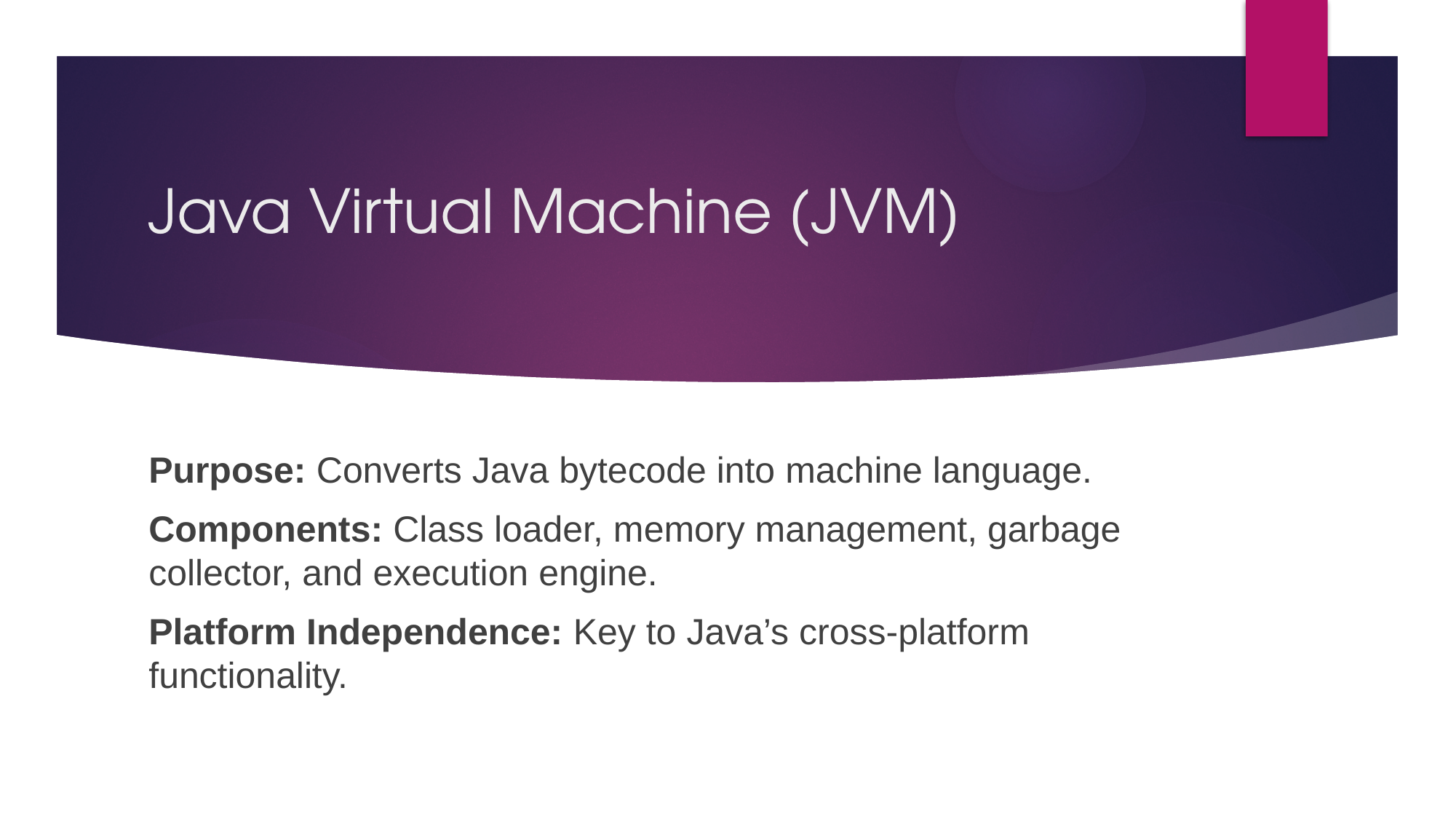

# Java Virtual Machine (JVM)
Purpose: Converts Java bytecode into machine language.
Components: Class loader, memory management, garbage collector, and execution engine.
Platform Independence: Key to Java’s cross-platform functionality.